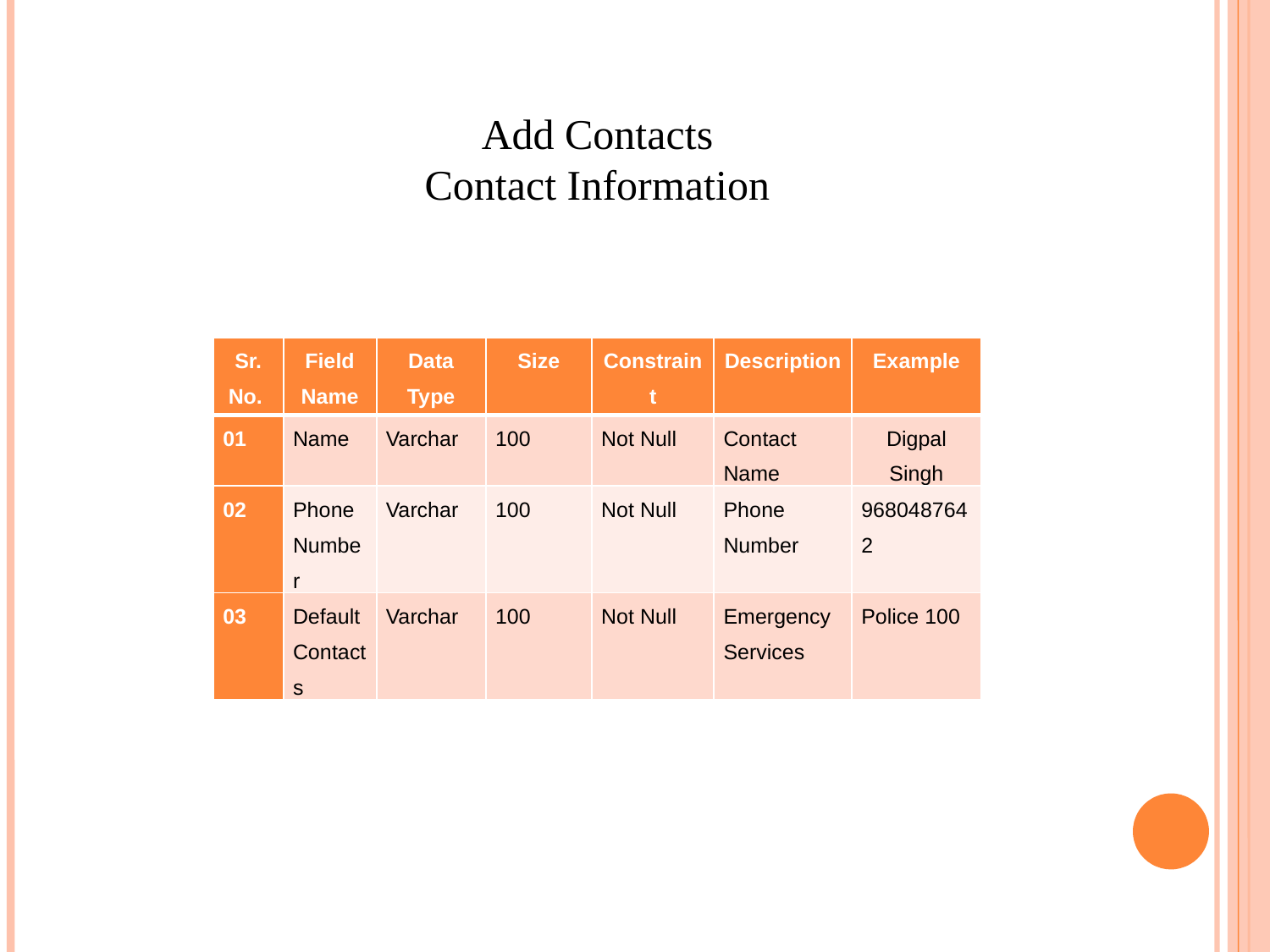

Add Contacts
Contact Information
| Sr. No. | Field Name | Data Type | Size | Constraint | Description | Example |
| --- | --- | --- | --- | --- | --- | --- |
| 01 | Name | Varchar | 100 | Not Null | Contact Name | Digpal Singh |
| 02 | Phone Number | Varchar | 100 | Not Null | Phone Number | 9680487642 |
| 03 | Default Contacts | Varchar | 100 | Not Null | Emergency Services | Police 100 |